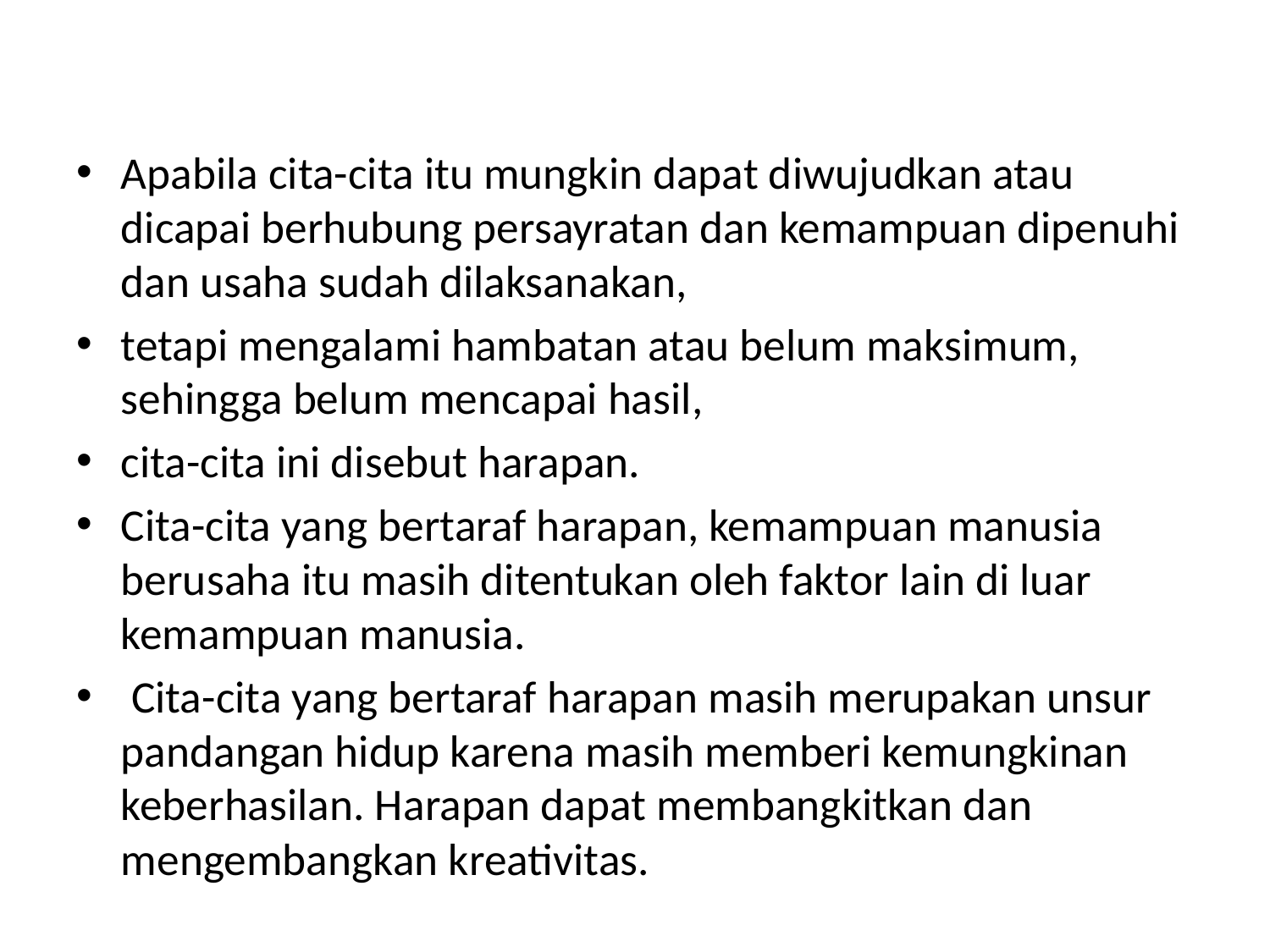

#
Apabila cita-cita itu mungkin dapat diwujudkan atau dicapai berhubung persayratan dan kemampuan dipenuhi dan usaha sudah dilaksanakan,
tetapi mengalami hambatan atau belum maksimum, sehingga belum mencapai hasil,
cita-cita ini disebut harapan.
Cita-cita yang bertaraf harapan, kemampuan manusia berusaha itu masih ditentukan oleh faktor lain di luar kemampuan manusia.
 Cita-cita yang bertaraf harapan masih merupakan unsur pandangan hidup karena masih memberi kemungkinan keberhasilan. Harapan dapat membangkitkan dan mengembangkan kreativitas.